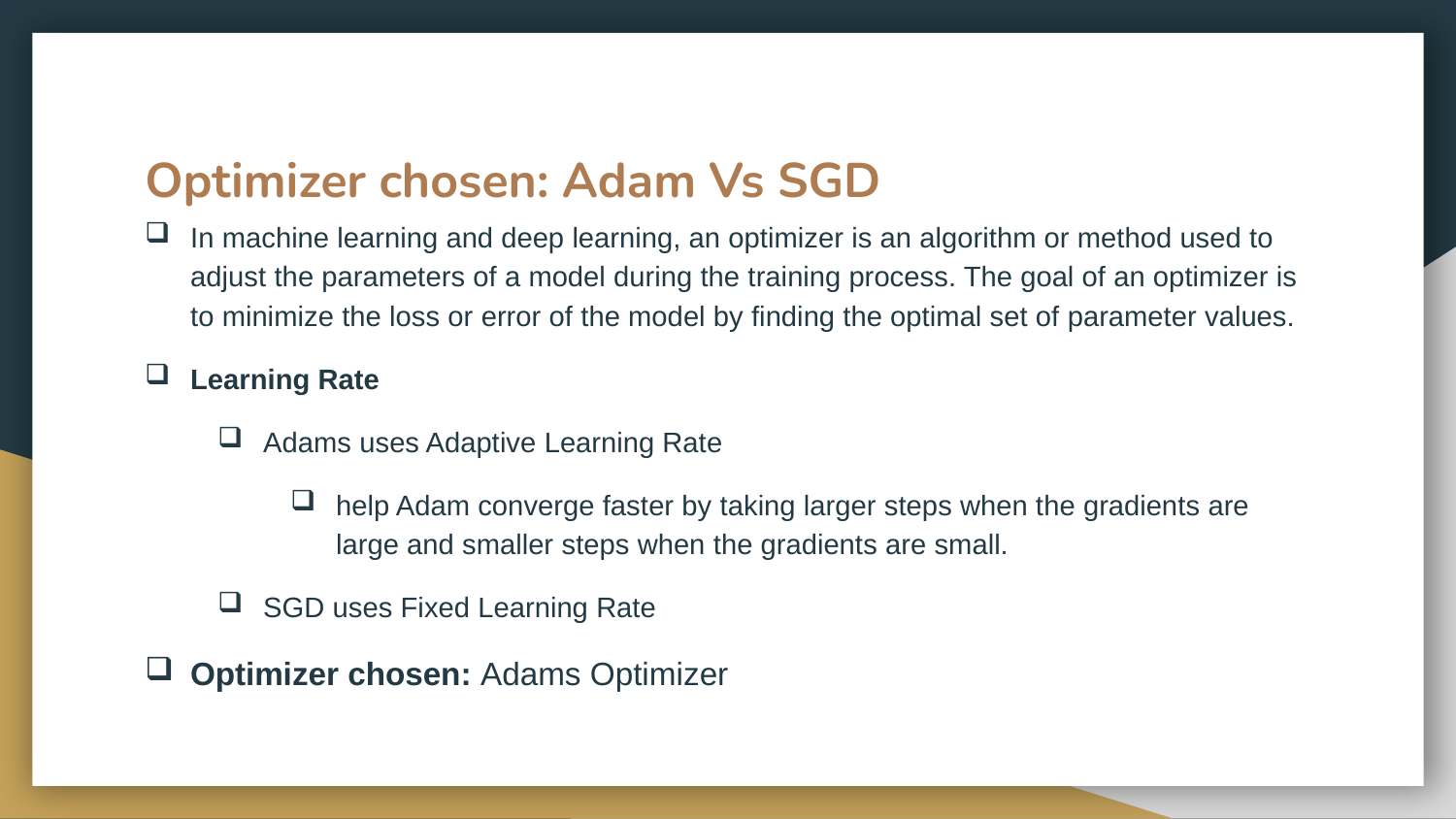

# Optimizer chosen: Adam Vs SGD
In machine learning and deep learning, an optimizer is an algorithm or method used to adjust the parameters of a model during the training process. The goal of an optimizer is to minimize the loss or error of the model by finding the optimal set of parameter values.
Learning Rate
Adams uses Adaptive Learning Rate
help Adam converge faster by taking larger steps when the gradients are large and smaller steps when the gradients are small.
SGD uses Fixed Learning Rate
Optimizer chosen: Adams Optimizer